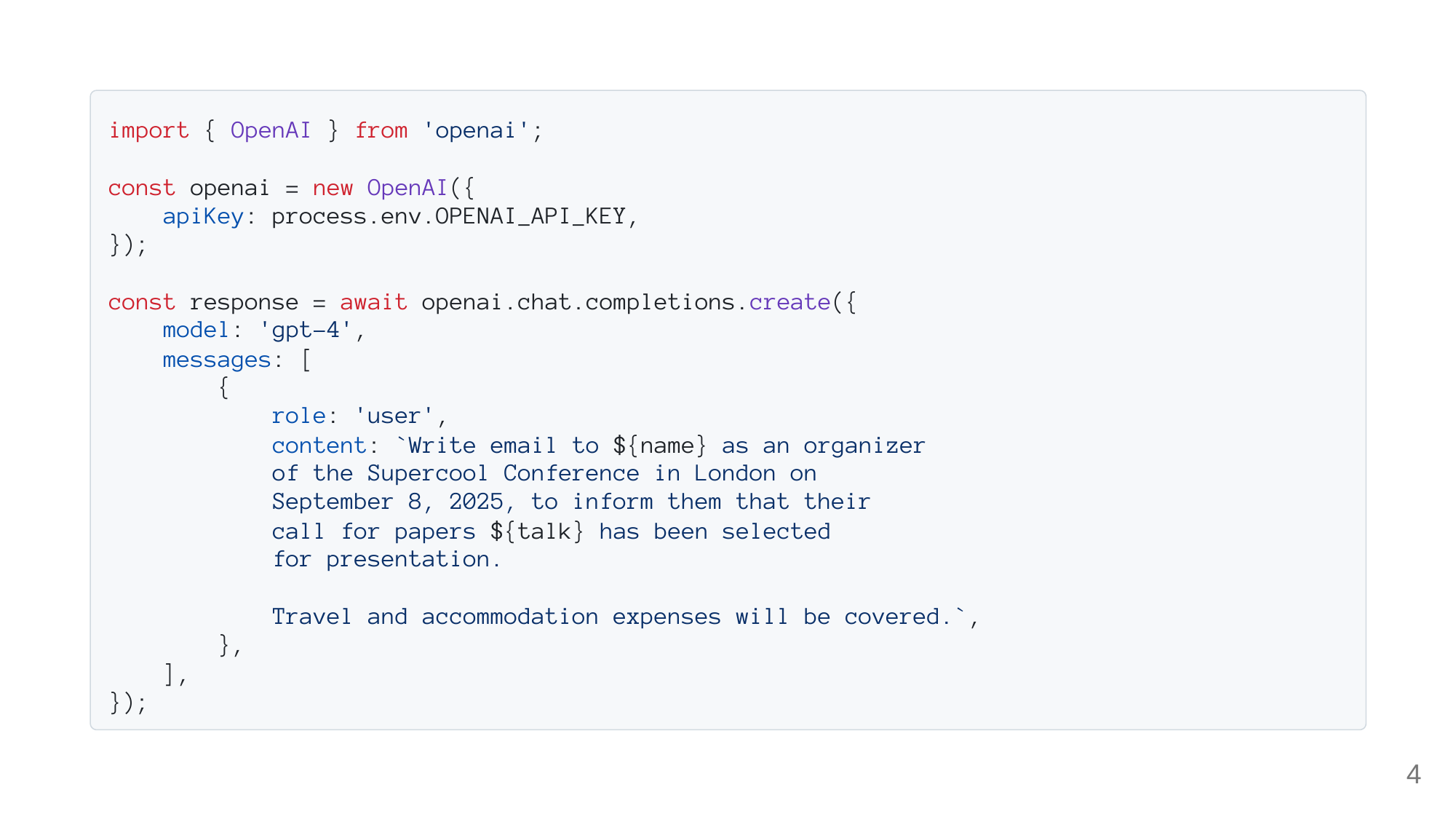

import { OpenAI } from 'openai';
const openai = new OpenAI({
    apiKey: process.env.OPENAI_API_KEY,
});
const response = await openai.chat.completions.create({
    model: 'gpt-4',
    messages: [
        {
            role: 'user',
            content: `Write email to ${name} as an organizer
            of the Supercool Conference in London on
            September 8, 2025, to inform them that their
            call for papers ${talk} has been selected
            for presentation.

            Travel and accommodation expenses will be covered.`,
        },
    ],
});
4